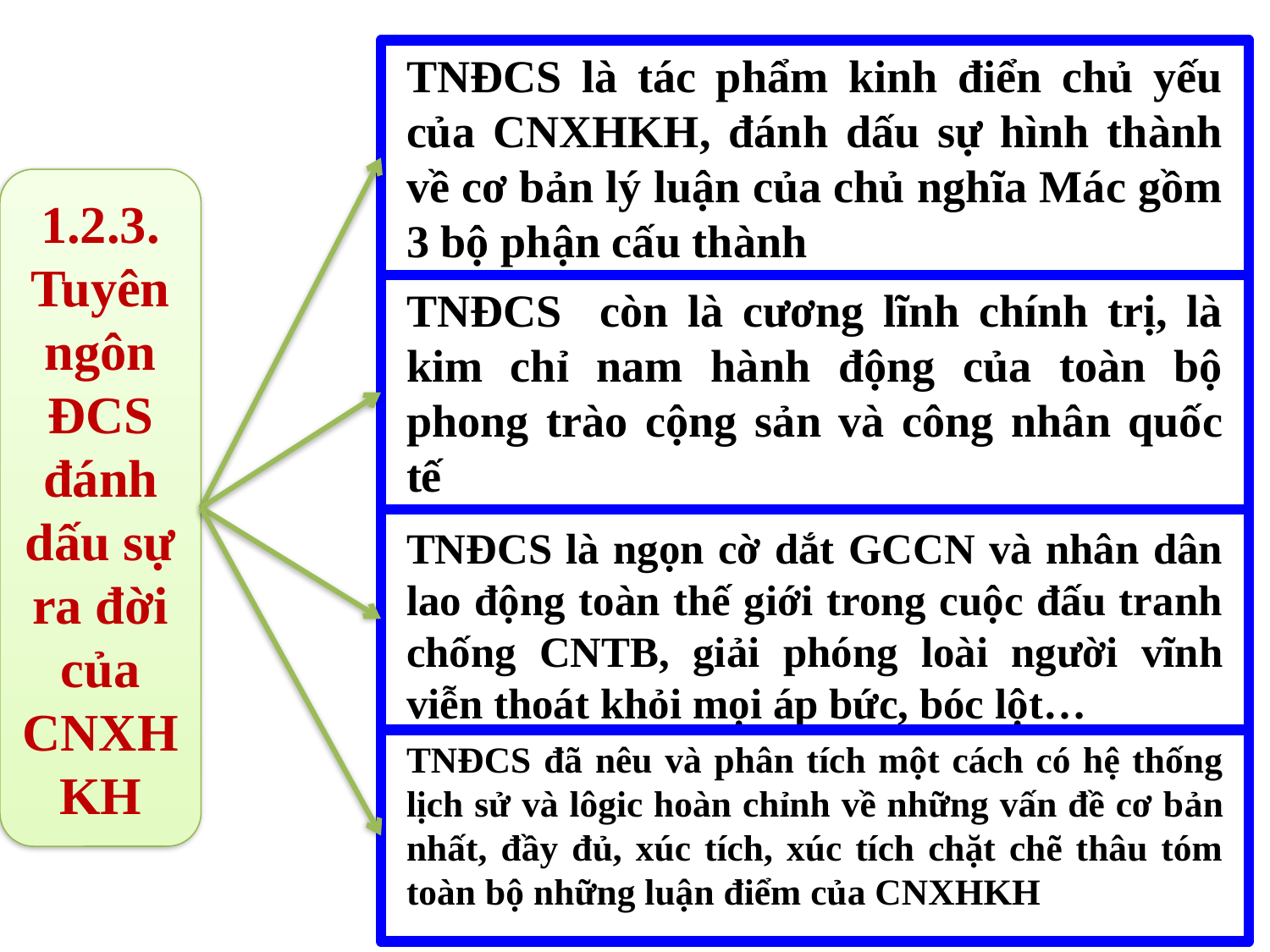

TNĐCS là tác phẩm kinh điển chủ yếu của CNXHKH, đánh dấu sự hình thành về cơ bản lý luận của chủ nghĩa Mác gồm 3 bộ phận cấu thành
1.2.3. Tuyên ngôn ĐCS đánh dấu sự ra đời của CNXHKH
TNĐCS  còn là cương lĩnh chính trị, là kim chỉ nam hành động của toàn bộ phong trào cộng sản và công nhân quốc tế
TNĐCS là ngọn cờ dắt GCCN và nhân dân lao động toàn thế giới trong cuộc đấu tranh chống CNTB, giải phóng loài người vĩnh viễn thoát khỏi mọi áp bức, bóc lột…
TNĐCS đã nêu và phân tích một cách có hệ thống lịch sử và lôgic hoàn chỉnh về những vấn đề cơ bản nhất, đầy đủ, xúc tích, xúc tích chặt chẽ thâu tóm toàn bộ những luận điểm của CNXHKH